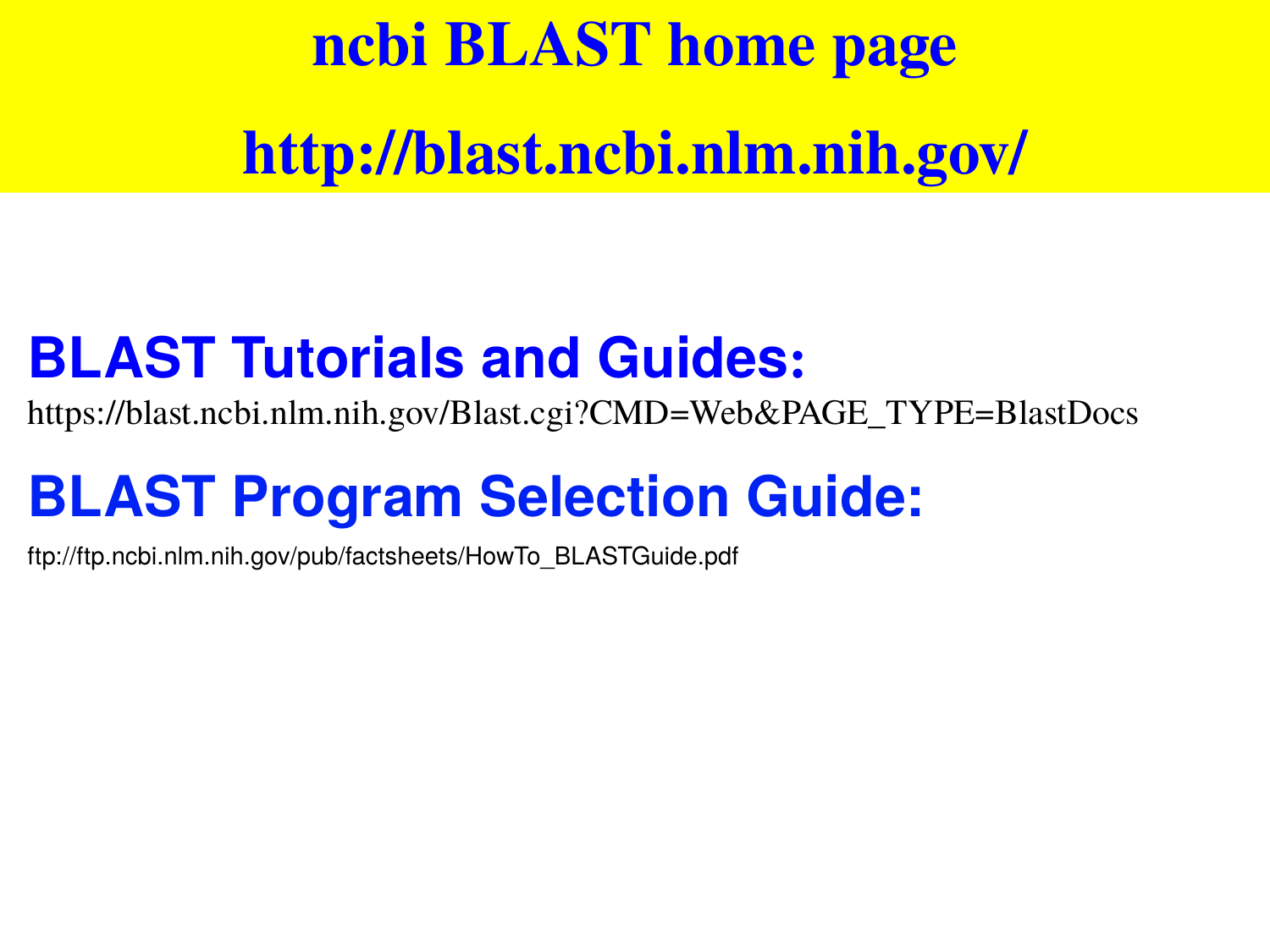

ncbi BLAST home page
http://blast.ncbi.nlm.nih.gov/
BLAST Tutorials and Guides: https://blast.ncbi.nlm.nih.gov/Blast.cgi?CMD=Web&PAGE_TYPE=BlastDocs
BLAST Program Selection Guide:
ftp://ftp.ncbi.nlm.nih.gov/pub/factsheets/HowTo_BLASTGuide.pdf